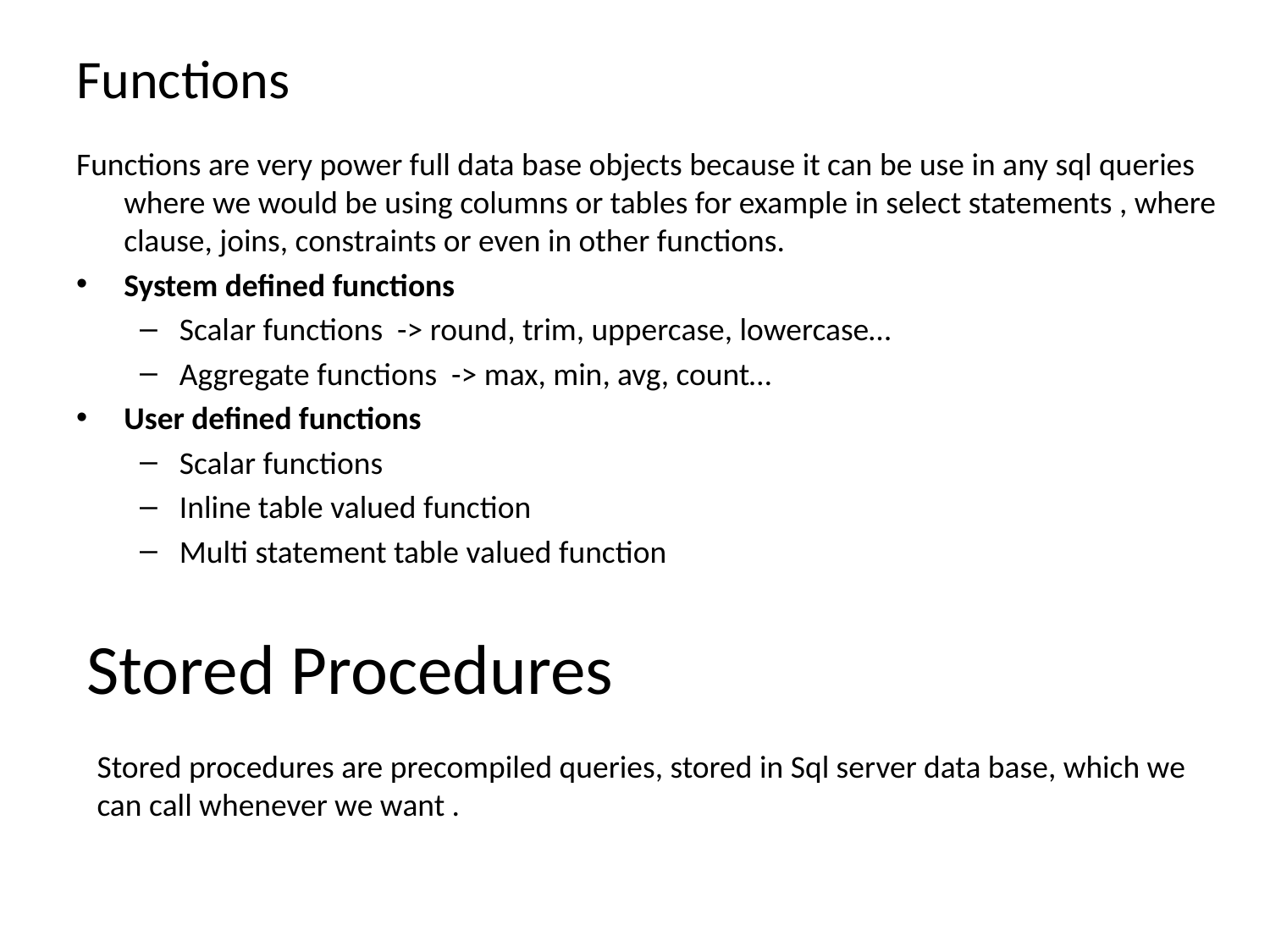

# Functions
Functions are very power full data base objects because it can be use in any sql queries where we would be using columns or tables for example in select statements , where clause, joins, constraints or even in other functions.
System defined functions
Scalar functions  -> round, trim, uppercase, lowercase…
Aggregate functions  -> max, min, avg, count…
User defined functions
Scalar functions
Inline table valued function
Multi statement table valued function
Stored Procedures
Stored procedures are precompiled queries, stored in Sql server data base, which we can call whenever we want .